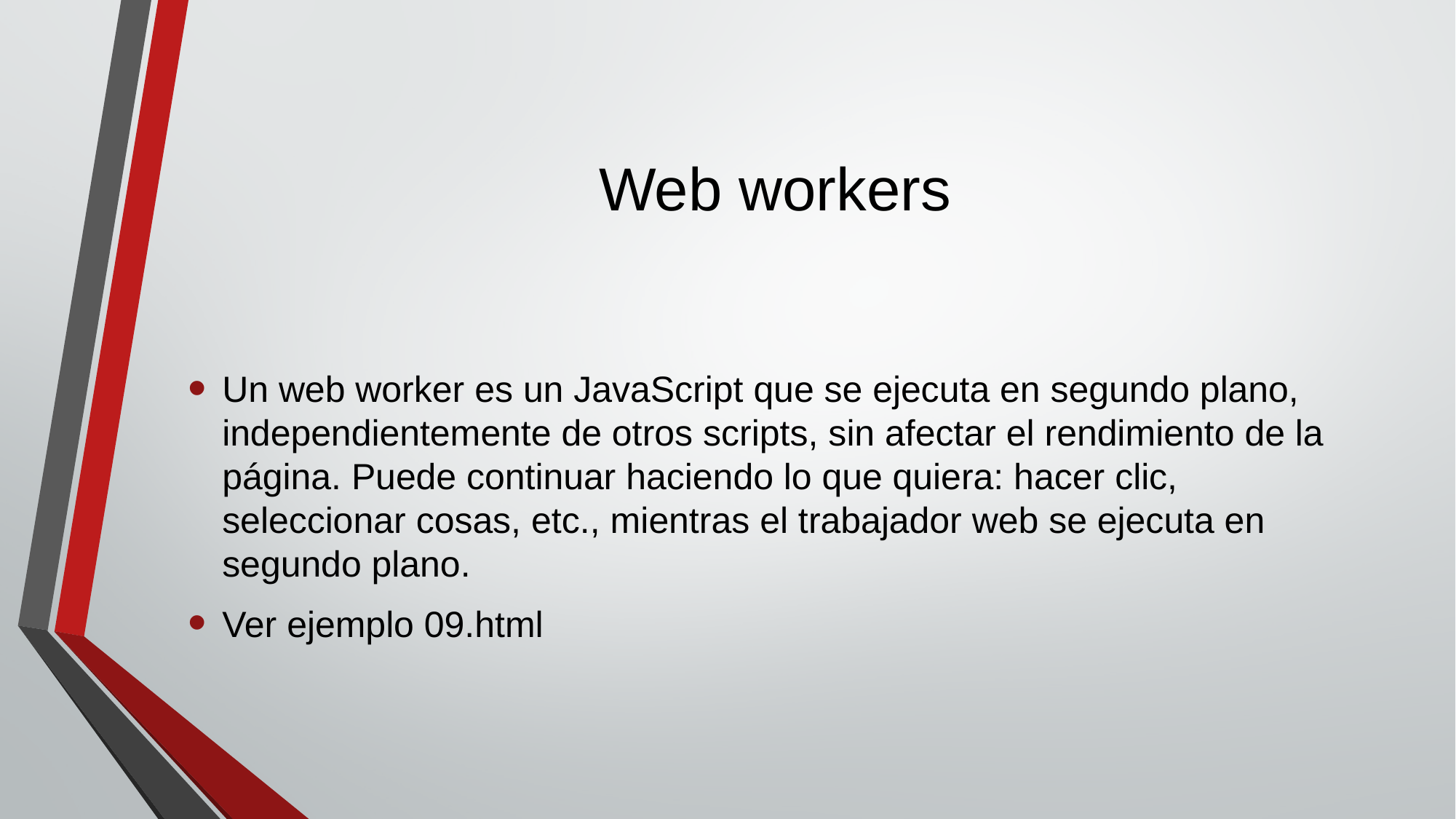

# Web workers
Un web worker es un JavaScript que se ejecuta en segundo plano, independientemente de otros scripts, sin afectar el rendimiento de la página. Puede continuar haciendo lo que quiera: hacer clic, seleccionar cosas, etc., mientras el trabajador web se ejecuta en segundo plano.
Ver ejemplo 09.html